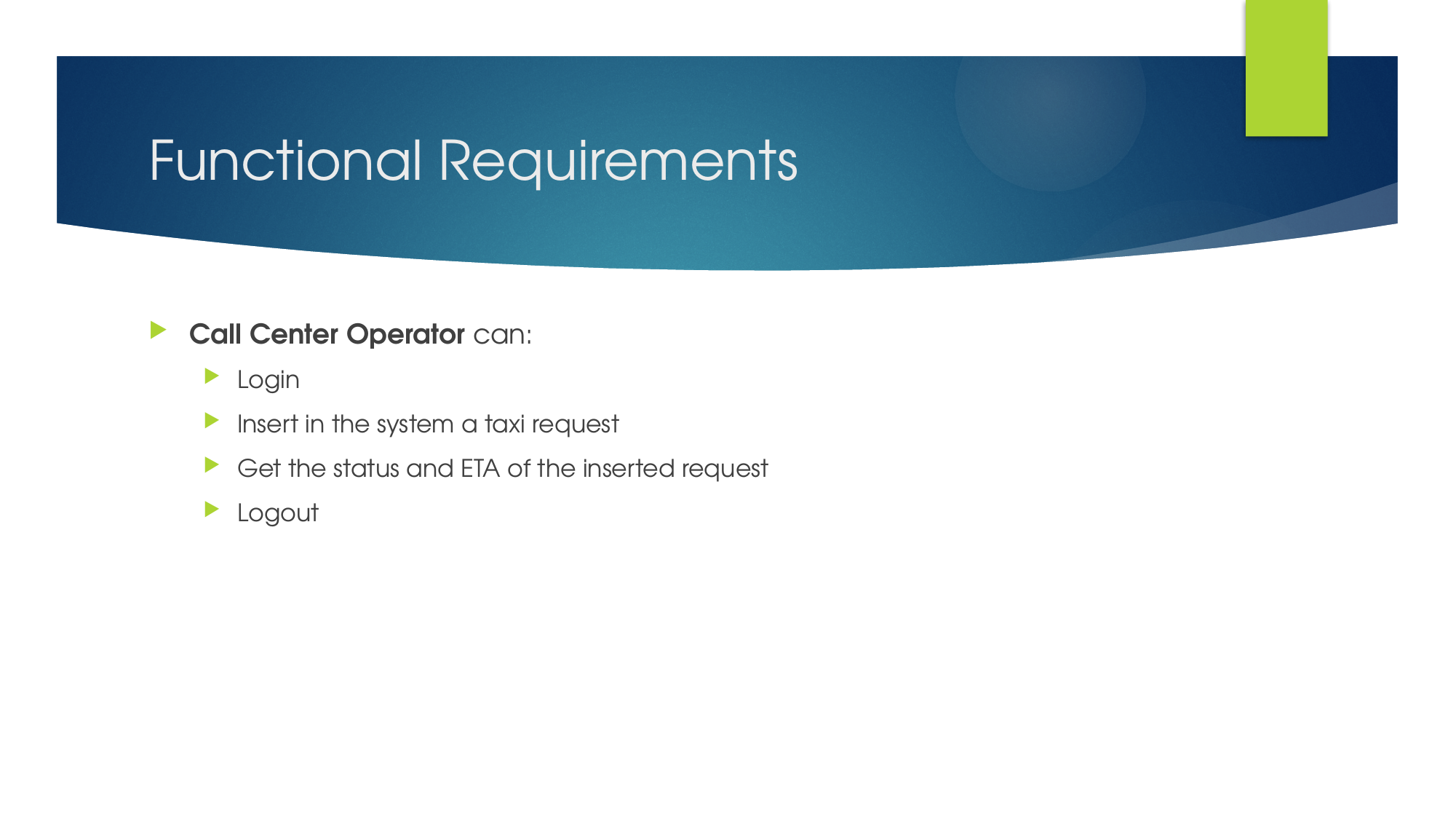

# Functional Requirements
Call Center Operator can:
Login
Insert in the system a taxi request
Get the status and ETA of the inserted request
Logout